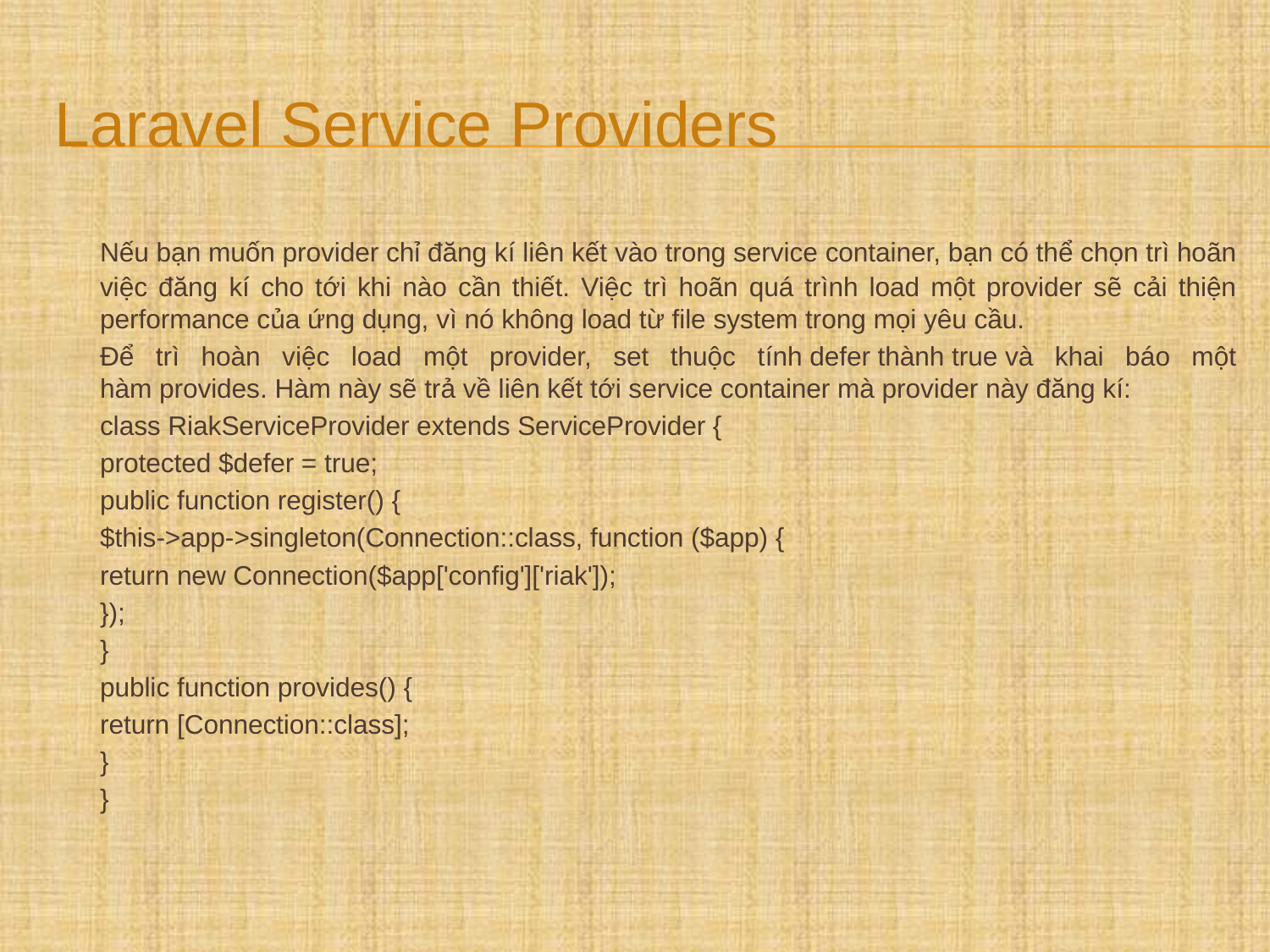

# Laravel Service Providers
	Nếu bạn muốn provider chỉ đăng kí liên kết vào trong service container, bạn có thể chọn trì hoãn việc đăng kí cho tới khi nào cần thiết. Việc trì hoãn quá trình load một provider sẽ cải thiện performance của ứng dụng, vì nó không load từ file system trong mọi yêu cầu.
	Để trì hoàn việc load một provider, set thuộc tính defer thành true và khai báo một hàm provides. Hàm này sẽ trả về liên kết tới service container mà provider này đăng kí:
	class RiakServiceProvider extends ServiceProvider {
		protected $defer = true;
		public function register() {
			$this->app->singleton(Connection::class, function ($app) {
				return new Connection($app['config']['riak']);
			});
		}
		public function provides() {
			return [Connection::class];
		}
	}